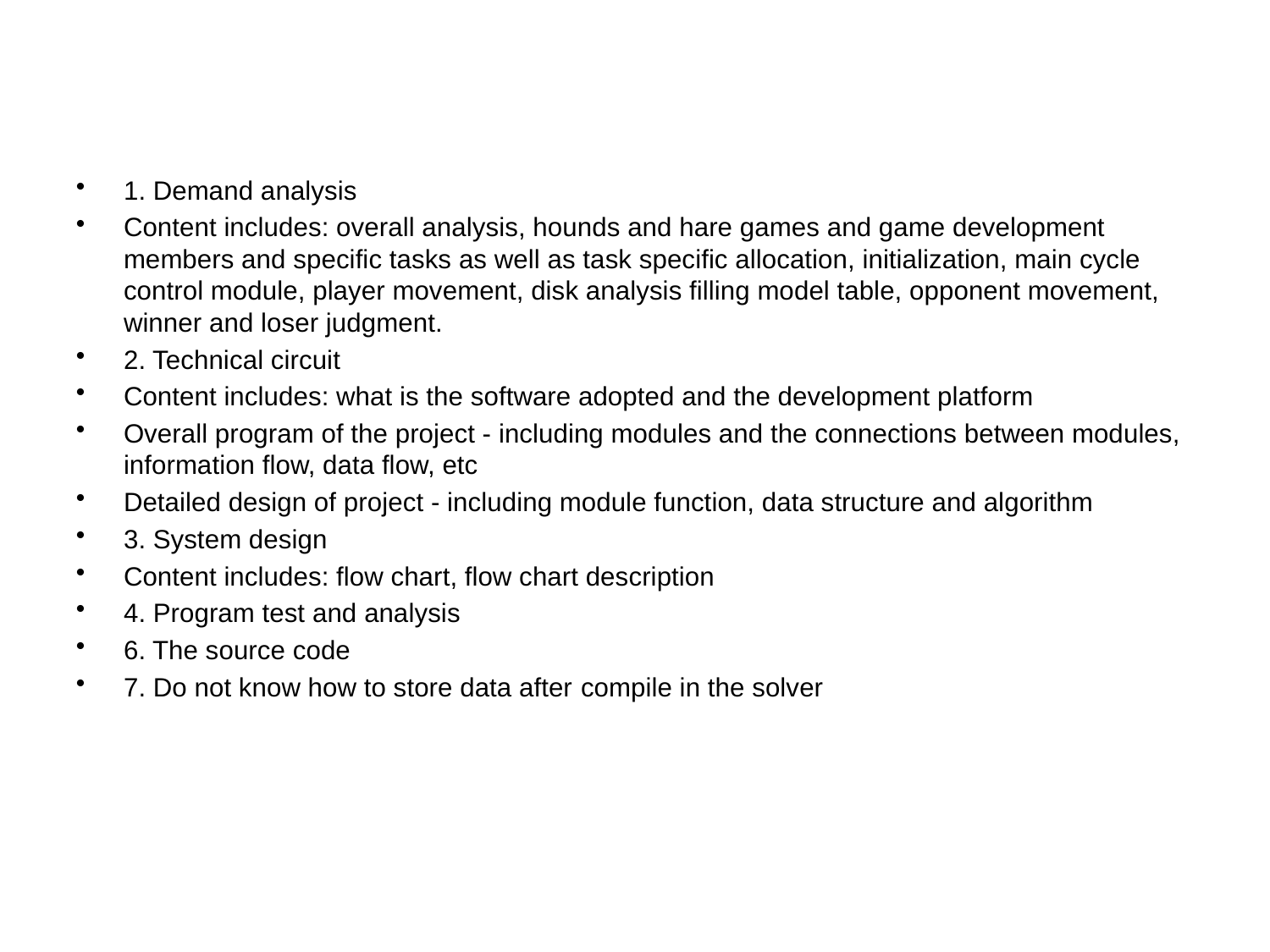

#
1. Demand analysis
Content includes: overall analysis, hounds and hare games and game development members and specific tasks as well as task specific allocation, initialization, main cycle control module, player movement, disk analysis filling model table, opponent movement, winner and loser judgment.
2. Technical circuit
Content includes: what is the software adopted and the development platform
Overall program of the project - including modules and the connections between modules, information flow, data flow, etc
Detailed design of project - including module function, data structure and algorithm
3. System design
Content includes: flow chart, flow chart description
4. Program test and analysis
6. The source code
7. Do not know how to store data after compile in the solver